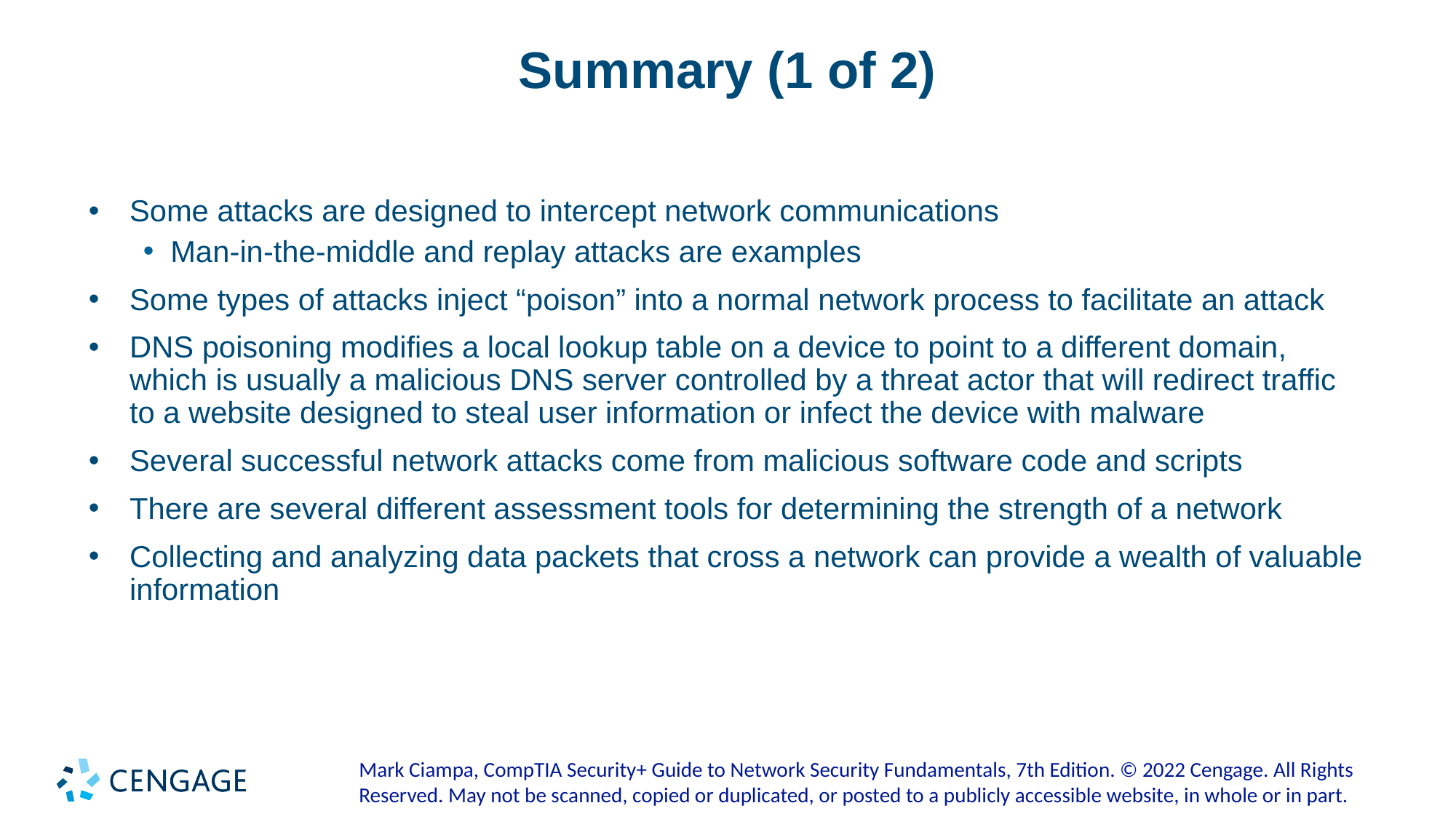

# Summary (1 of 2)
Some attacks are designed to intercept network communications
Man-in-the-middle and replay attacks are examples
Some types of attacks inject “poison” into a normal network process to facilitate an attack
DNS poisoning modifies a local lookup table on a device to point to a different domain, which is usually a malicious DNS server controlled by a threat actor that will redirect traffic to a website designed to steal user information or infect the device with malware
Several successful network attacks come from malicious software code and scripts
There are several different assessment tools for determining the strength of a network
Collecting and analyzing data packets that cross a network can provide a wealth of valuable information